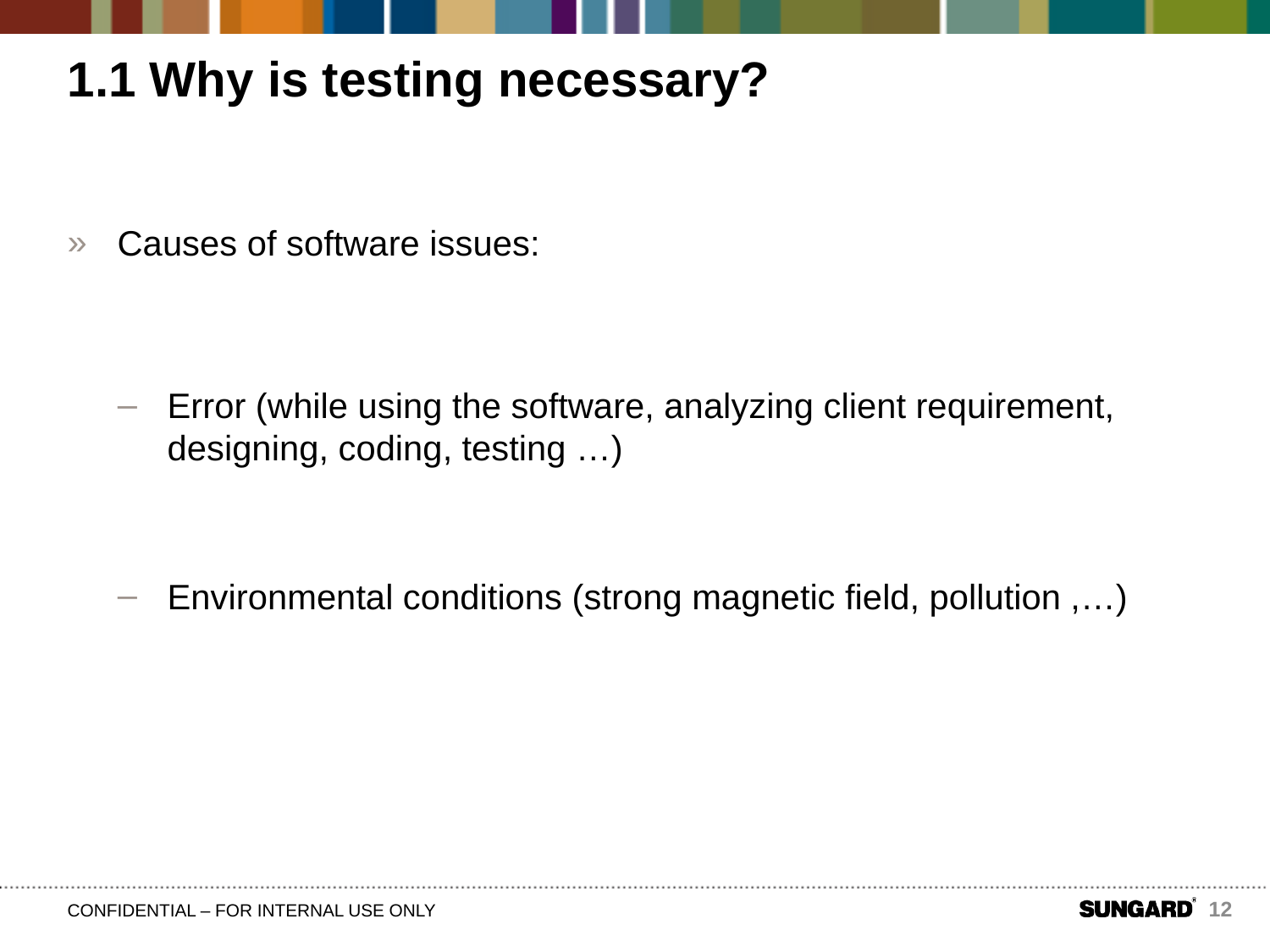

1.1 Why is testing necessary?

Causes of software issues:

Error (while using the software, analyzing client requirement, designing, coding, testing …)

Environmental conditions (strong magnetic field, pollution ,…)

12